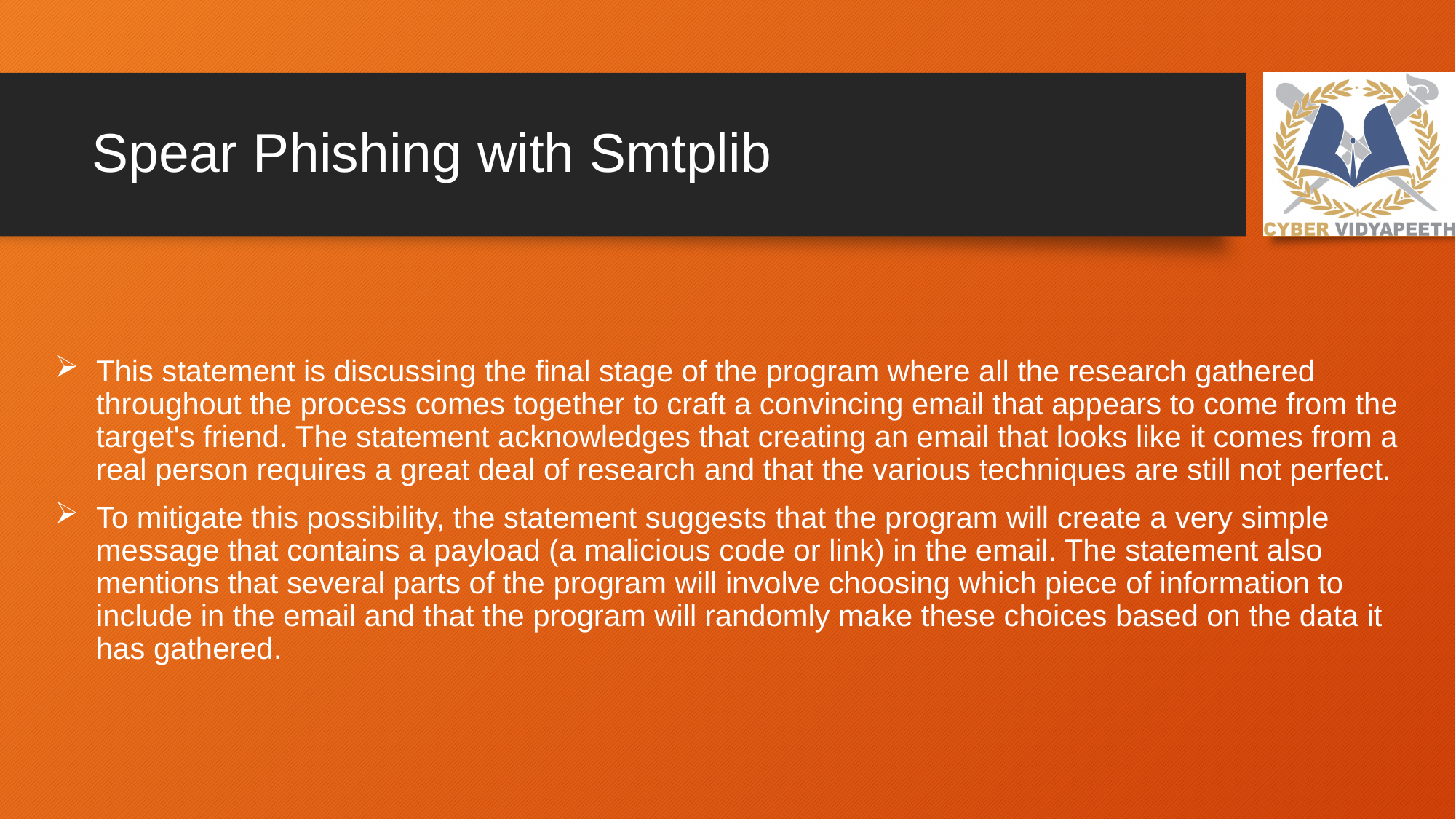

# Spear Phishing with Smtplib
This statement is discussing the final stage of the program where all the research gathered throughout the process comes together to craft a convincing email that appears to come from the target's friend. The statement acknowledges that creating an email that looks like it comes from a real person requires a great deal of research and that the various techniques are still not perfect.
To mitigate this possibility, the statement suggests that the program will create a very simple message that contains a payload (a malicious code or link) in the email. The statement also mentions that several parts of the program will involve choosing which piece of information to include in the email and that the program will randomly make these choices based on the data it has gathered.